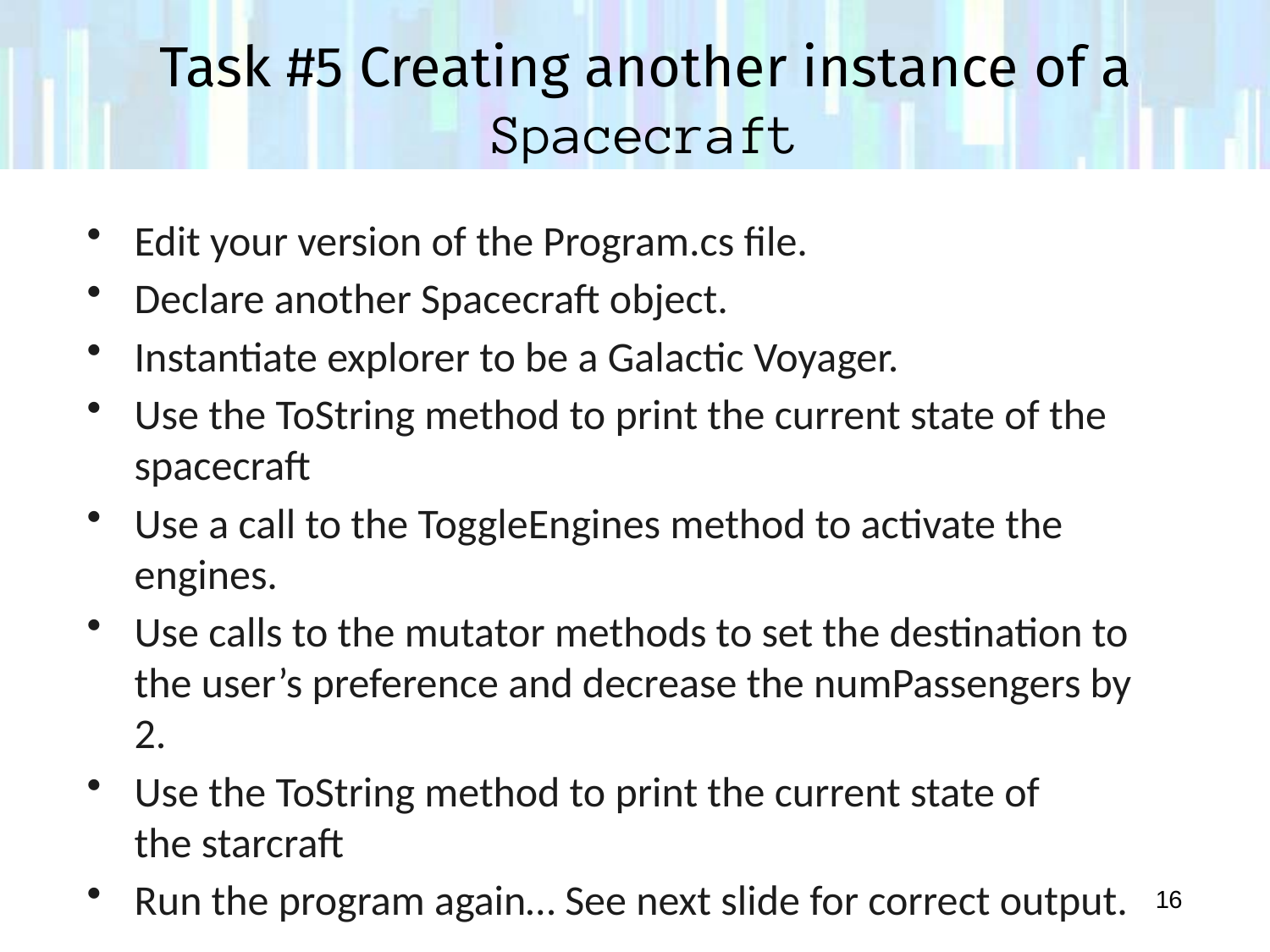

# Task #5 Creating another instance of a
Spacecraft
Edit your version of the Program.cs file.
Declare another Spacecraft object.
Instantiate explorer to be a Galactic Voyager.
Use the ToString method to print the current state of the spacecraft
Use a call to the ToggleEngines method to activate the engines.
Use calls to the mutator methods to set the destination to the user’s preference and decrease the numPassengers by 2.
Use the ToString method to print the current state of the starcraft
Run the program again… See next slide for correct output.
16